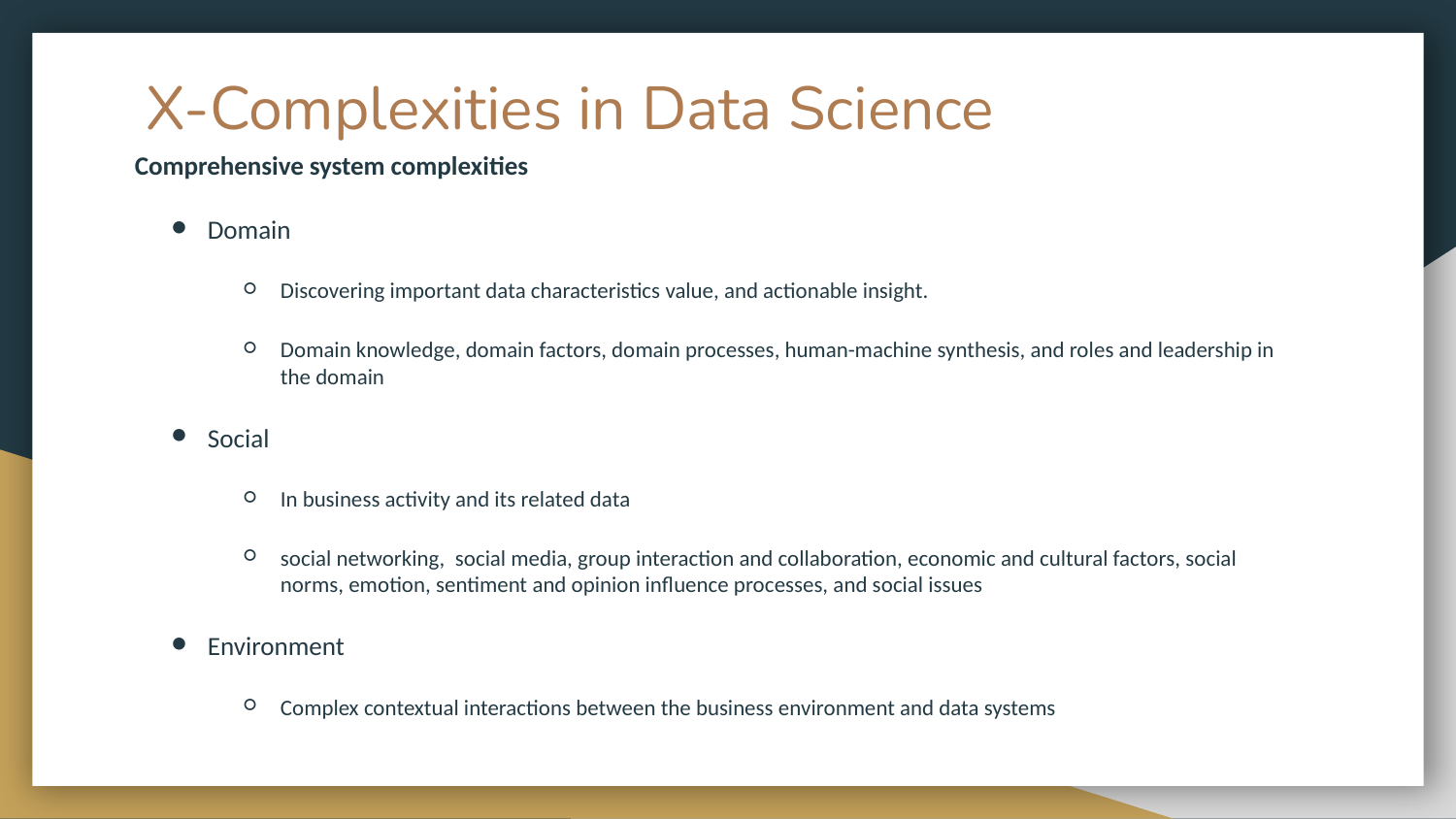

# X-Complexities in Data Science
Comprehensive system complexities
Domain
Discovering important data characteristics value, and actionable insight.
Domain knowledge, domain factors, domain processes, human-machine synthesis, and roles and leadership in the domain
Social
In business activity and its related data
social networking,  social media, group interaction and collaboration, economic and cultural factors, social norms, emotion, sentiment and opinion influence processes, and social issues
Environment
Complex contextual interactions between the business environment and data systems